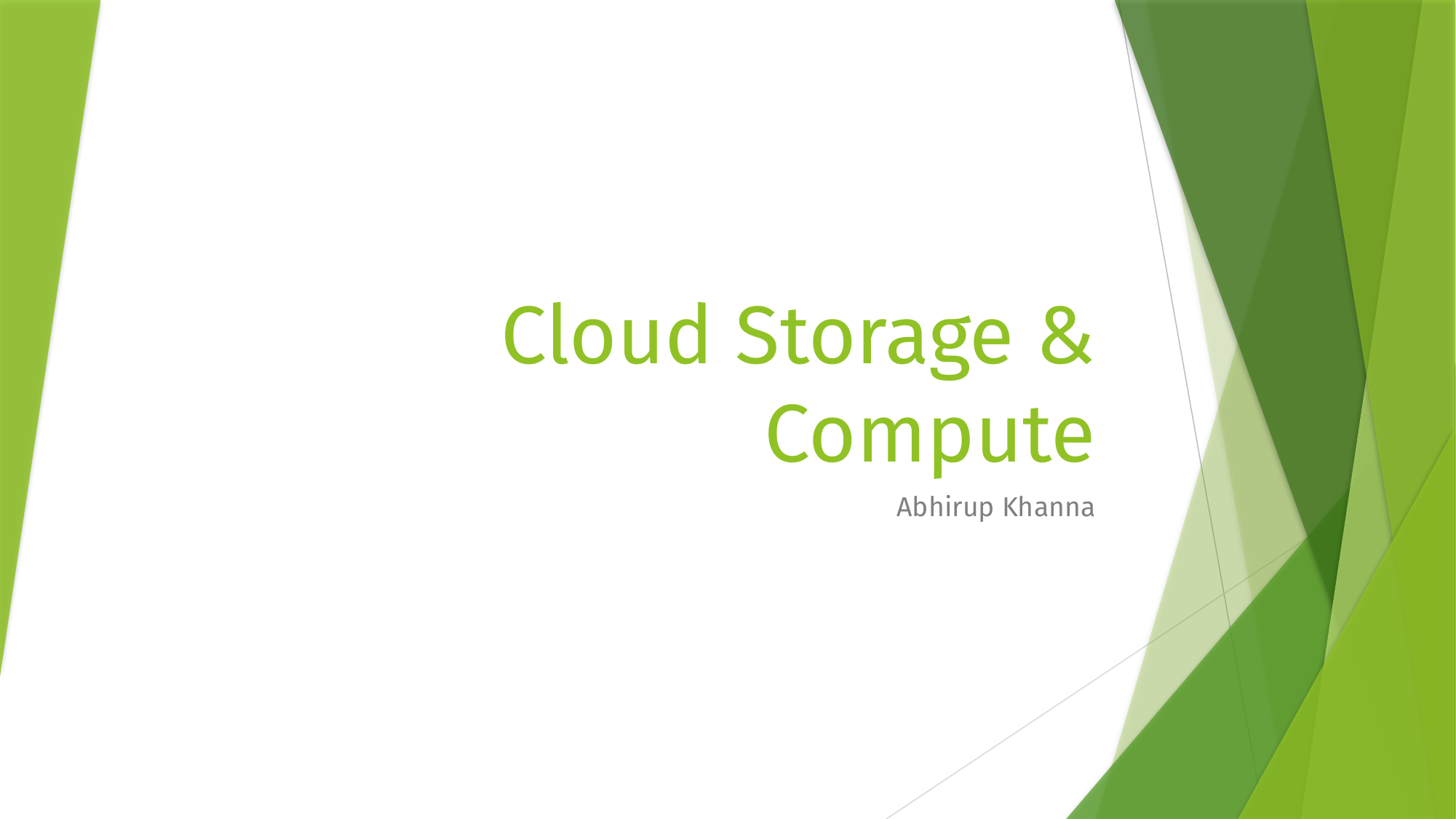

# Cloud Storage & Compute
Abhirup Khanna